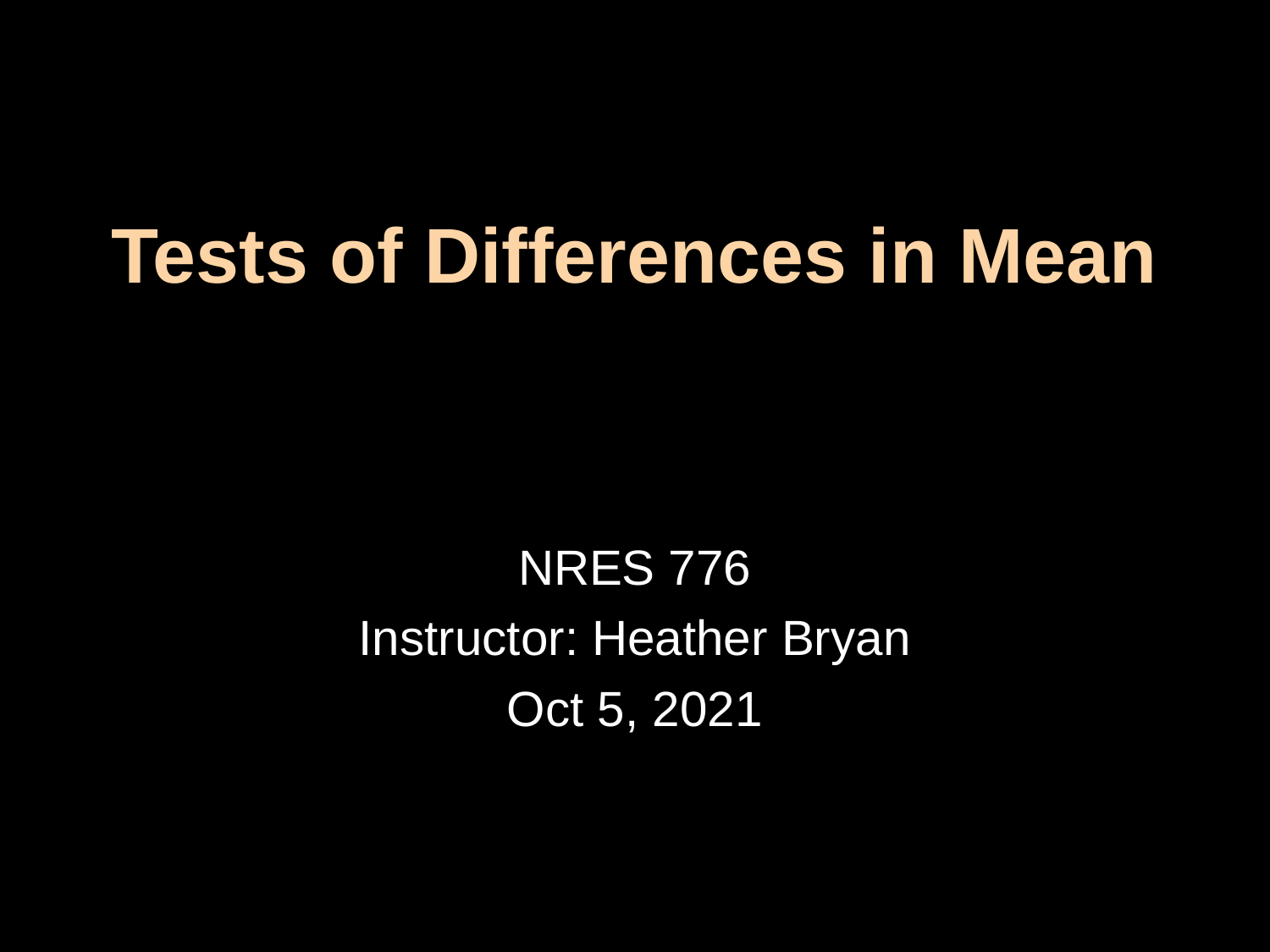

# Tests of Differences in Mean
NRES 776
Instructor: Heather Bryan
Oct 5, 2021